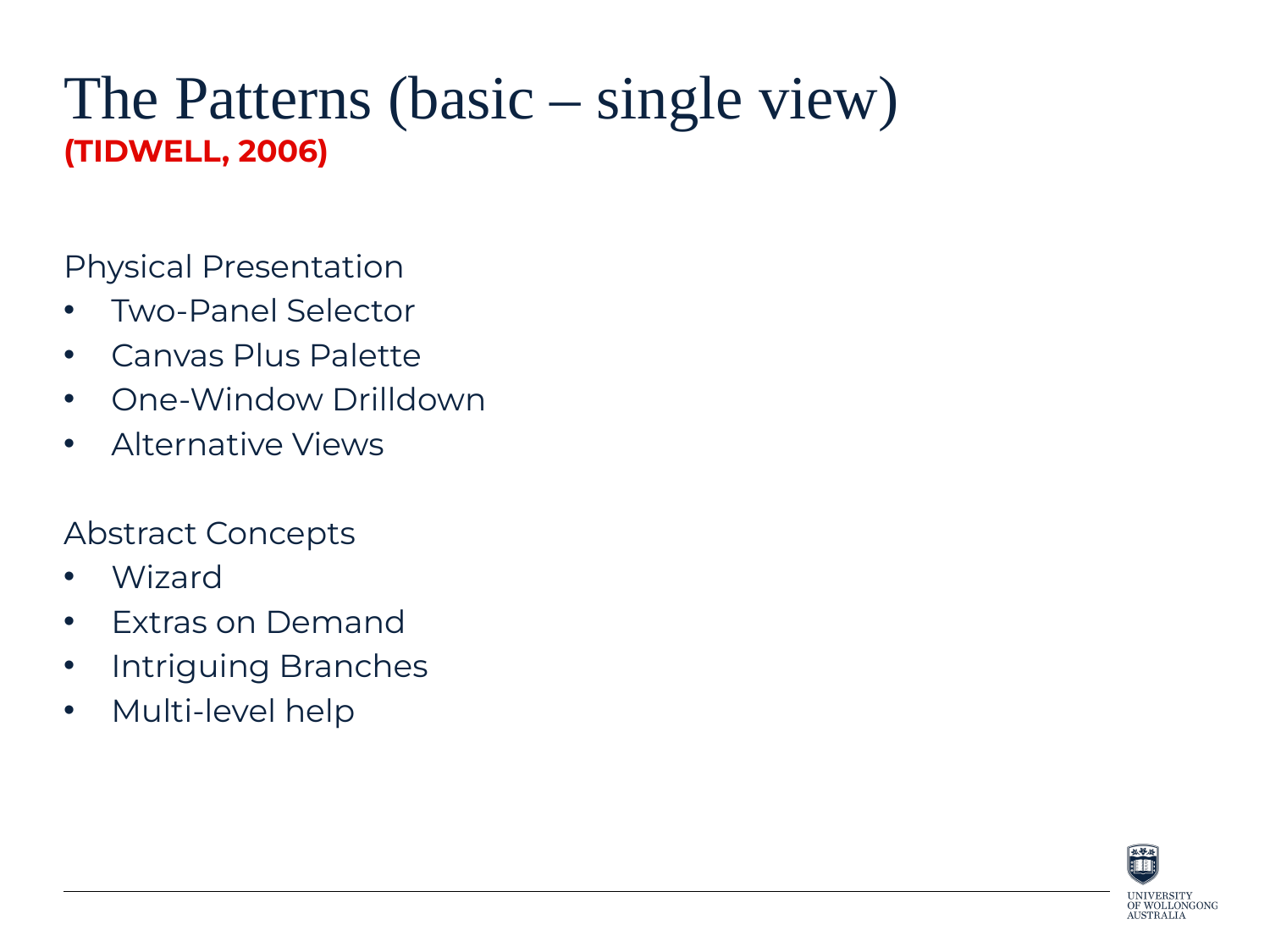

# The Patterns (basic – single view) (TIDWELL, 2006)
Physical Presentation
Two-Panel Selector
Canvas Plus Palette
One-Window Drilldown
Alternative Views

Abstract Concepts
Wizard
Extras on Demand
Intriguing Branches
Multi-level help